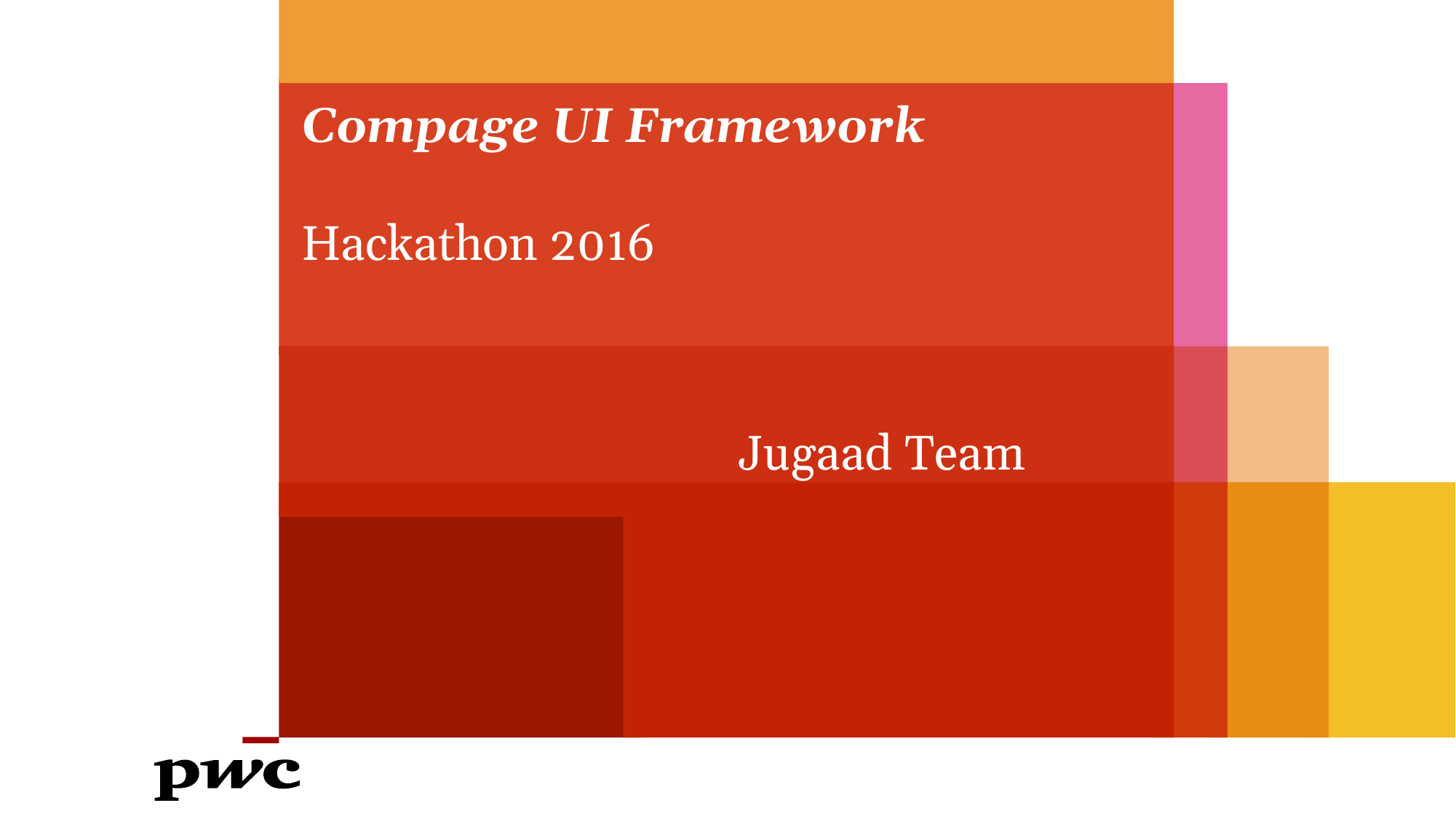

# Compage UI Framework
Hackathon 2016

				Jugaad Team